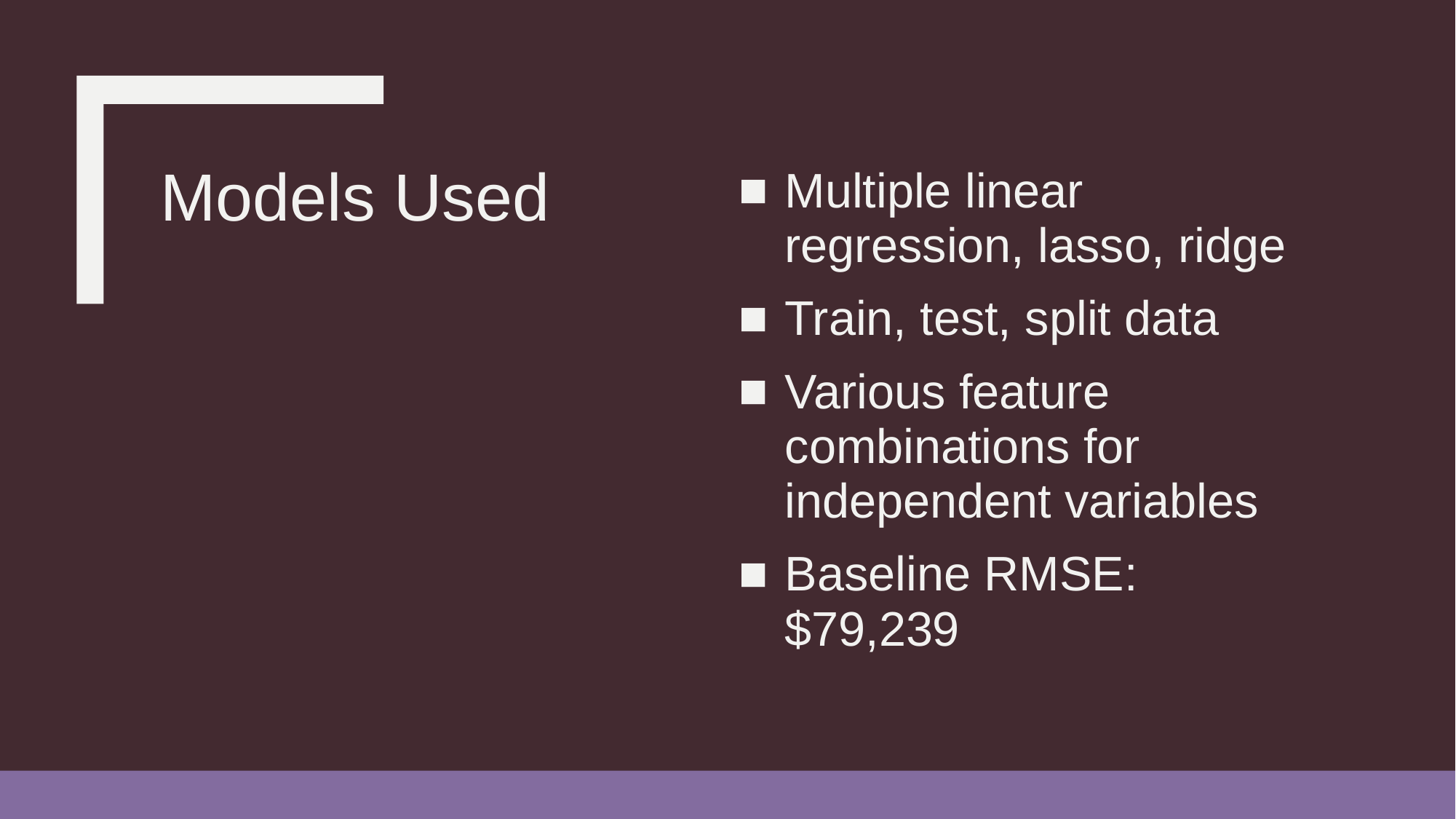

# Models Used
Multiple linear regression, lasso, ridge
Train, test, split data
Various feature combinations for independent variables
Baseline RMSE: $79,239